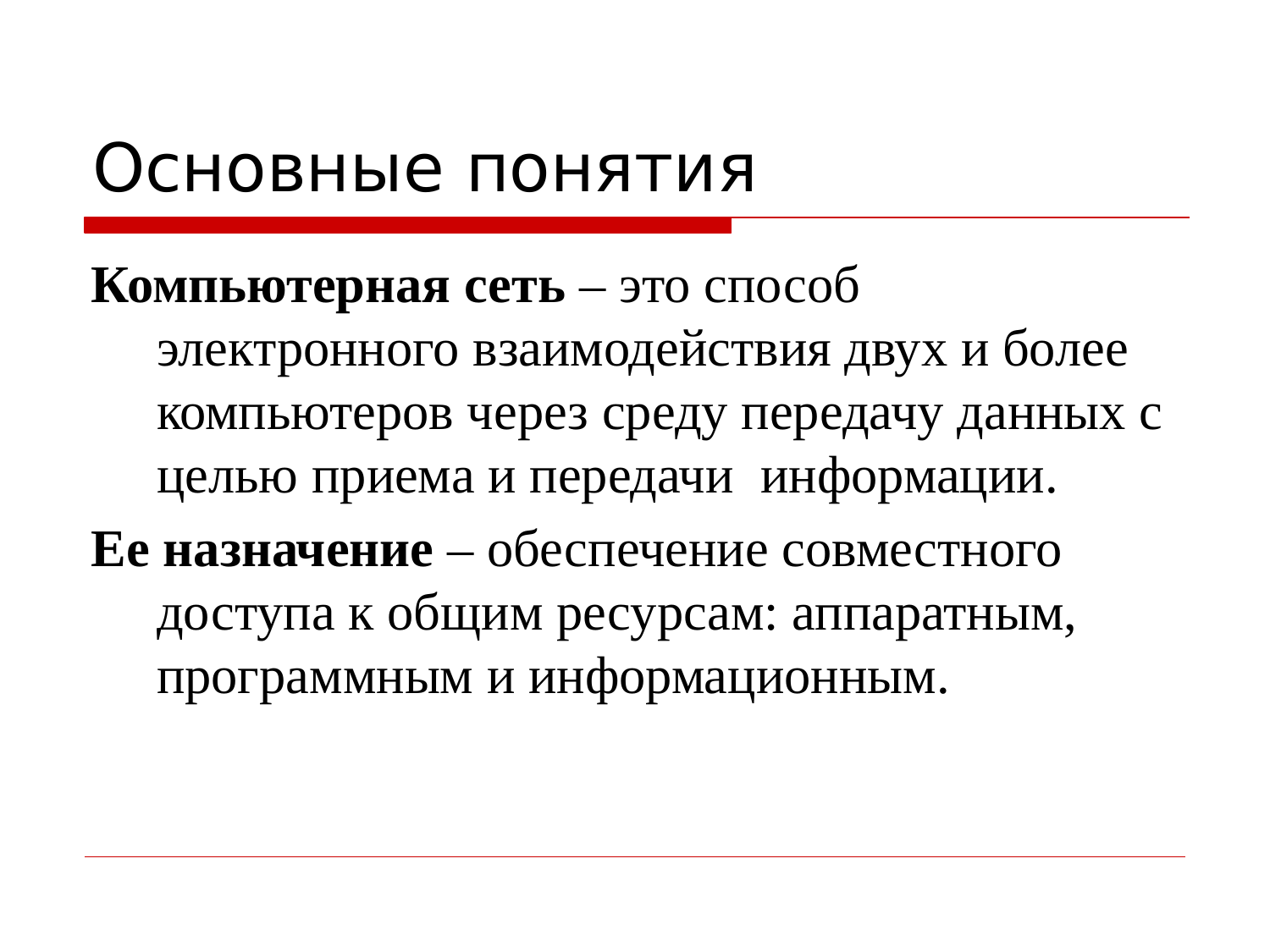

# Основные понятия
Компьютерная сеть – это способ электронного взаимодействия двух и более компьютеров через среду передачу данных с целью приема и передачи  информации.
Ее назначение – обеспечение совместного доступа к общим ресурсам: аппаратным, программным и информационным.